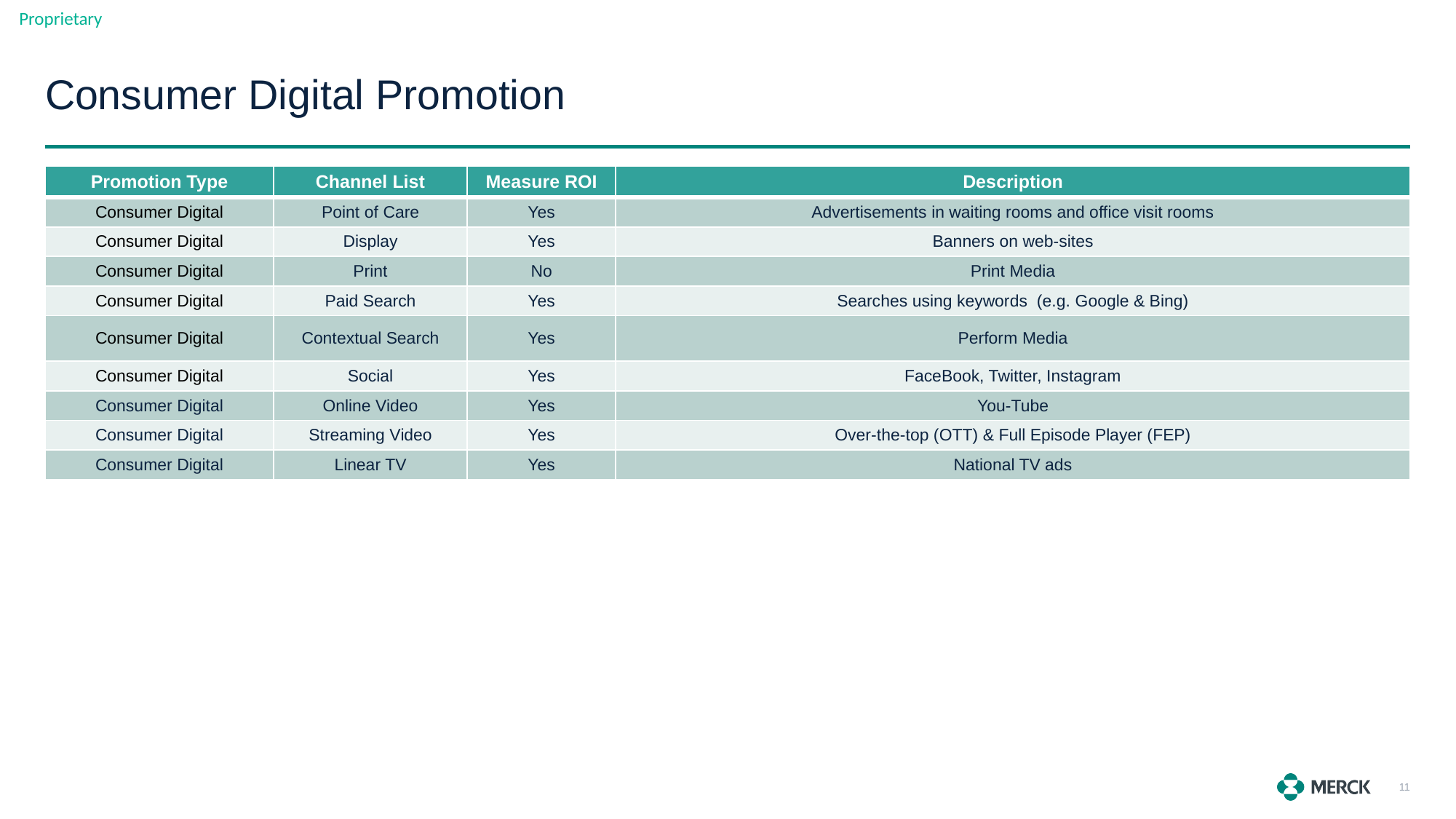

# Consumer Digital Promotion
| Promotion Type | Channel List | Measure ROI | Description |
| --- | --- | --- | --- |
| Consumer Digital | Point of Care | Yes | Advertisements in waiting rooms and office visit rooms |
| Consumer Digital | Display | Yes | Banners on web-sites |
| Consumer Digital | Print | No | Print Media |
| Consumer Digital | Paid Search | Yes | Searches using keywords (e.g. Google & Bing) |
| Consumer Digital | Contextual Search | Yes | Perform Media |
| Consumer Digital | Social | Yes | FaceBook, Twitter, Instagram |
| Consumer Digital | Online Video | Yes | You-Tube |
| Consumer Digital | Streaming Video | Yes | Over-the-top (OTT) & Full Episode Player (FEP) |
| Consumer Digital | Linear TV | Yes | National TV ads |
11